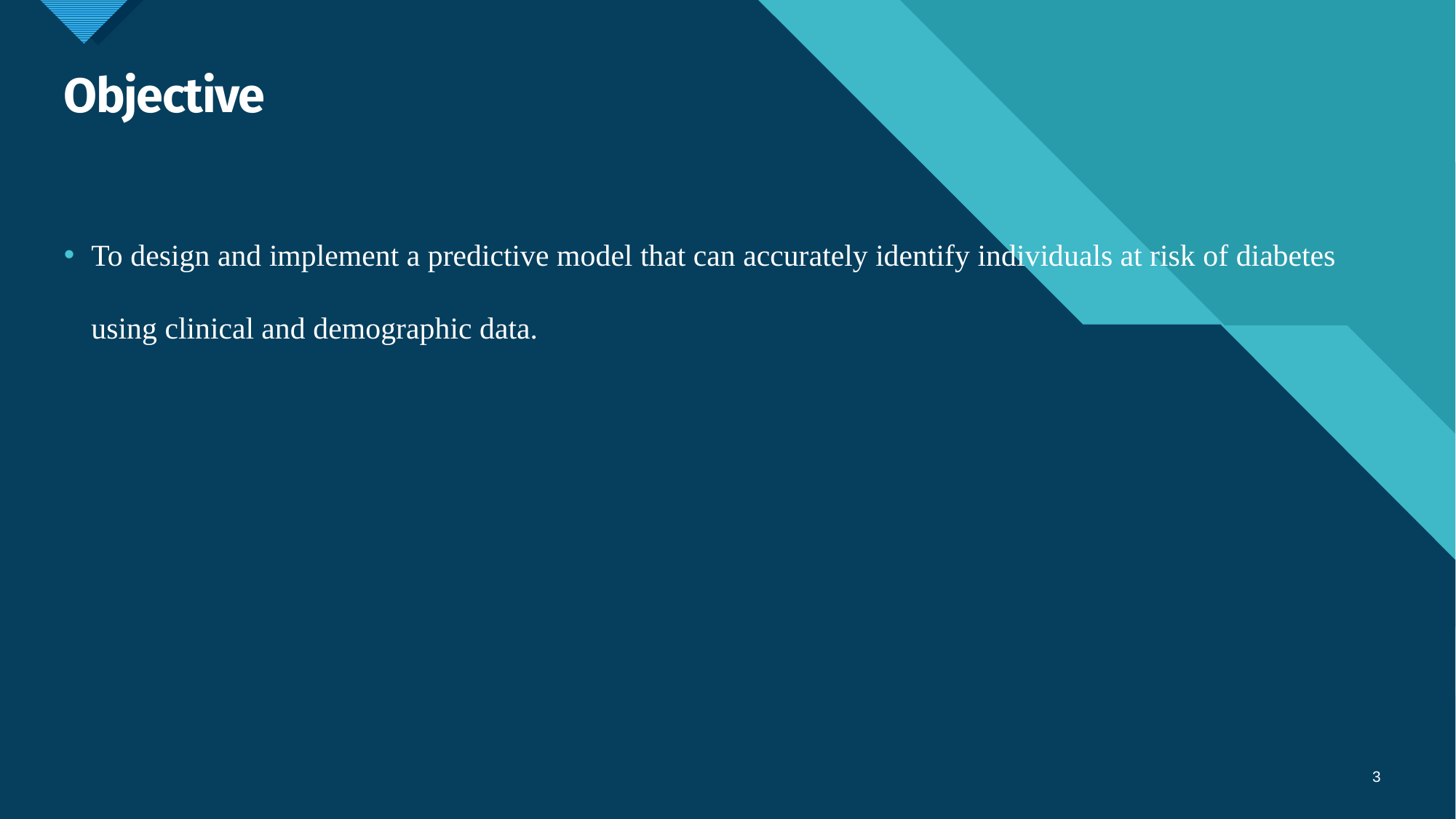

# Objective
To design and implement a predictive model that can accurately identify individuals at risk of diabetes using clinical and demographic data.
3